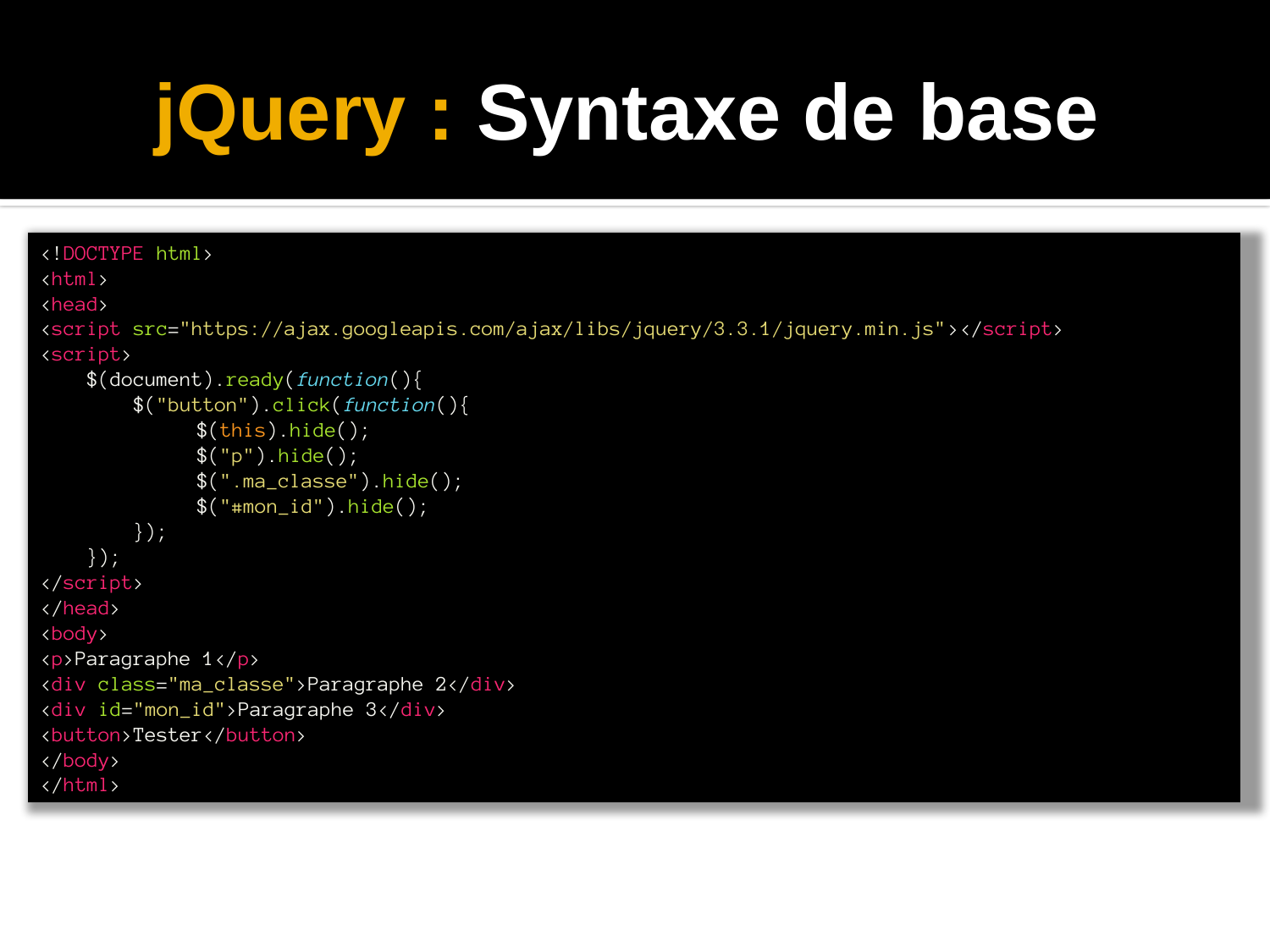

# jQuery : Syntaxe de base
<!DOCTYPE html>
<html>
<head>
<script src="https://ajax.googleapis.com/ajax/libs/jquery/3.3.1/jquery.min.js"></script>
<script>
    $(document).ready(function(){
        $("button").click(function(){
        $(this).hide();
        $("p").hide();
        $(".ma_classe").hide();
        $("#mon_id").hide();
        });
    });
</script>
</head>
<body>
<p>Paragraphe 1</p>
<div class="ma_classe">Paragraphe 2</div>
<div id="mon_id">Paragraphe 3</div>
<button>Tester</button>
</body>
</html>